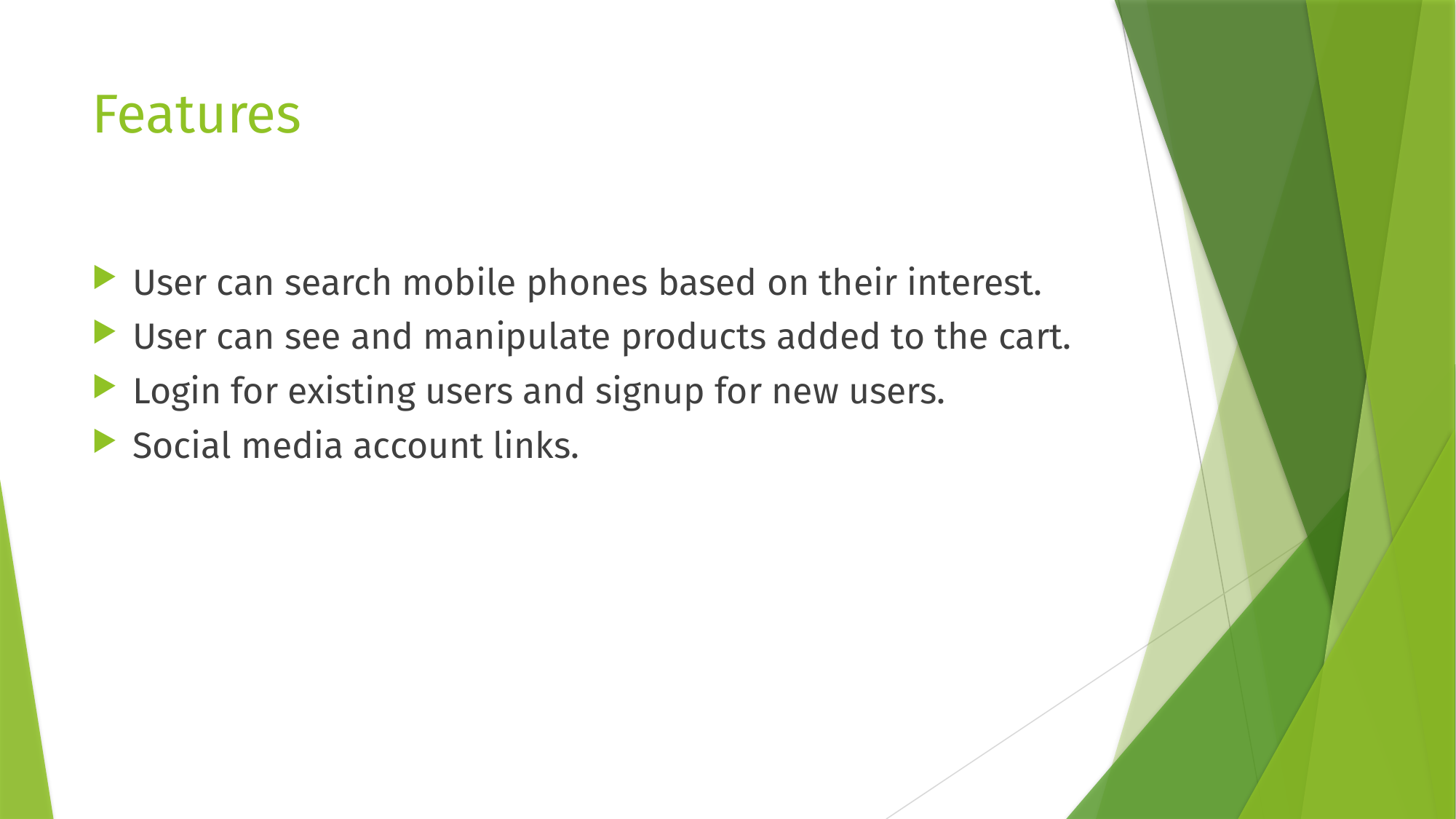

# Features
User can search mobile phones based on their interest.
User can see and manipulate products added to the cart.
Login for existing users and signup for new users.
Social media account links.